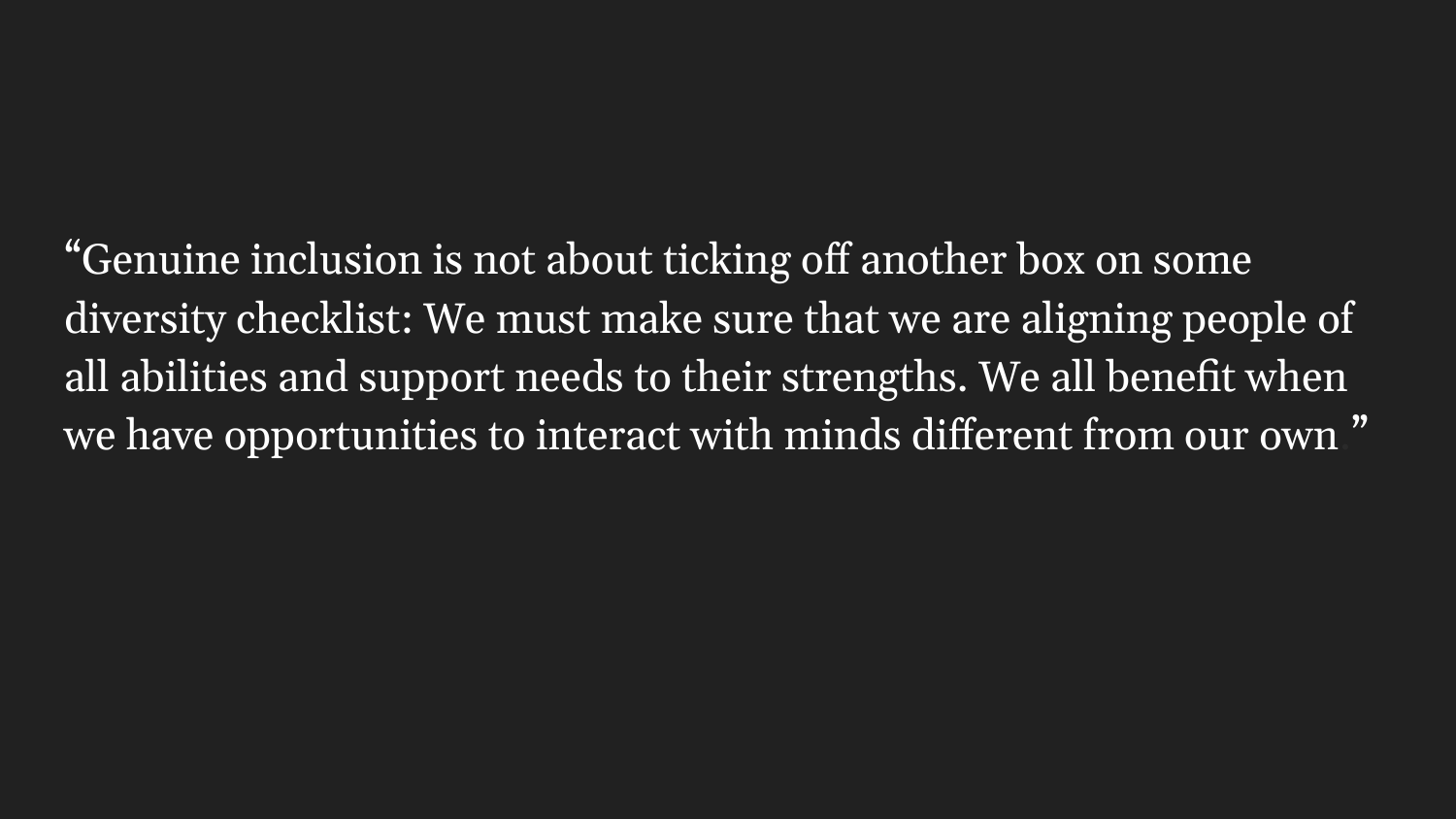

“Genuine inclusion is not about ticking off another box on some diversity checklist: We must make sure that we are aligning people of all abilities and support needs to their strengths. We all benefit when we have opportunities to interact with minds different from our own.”